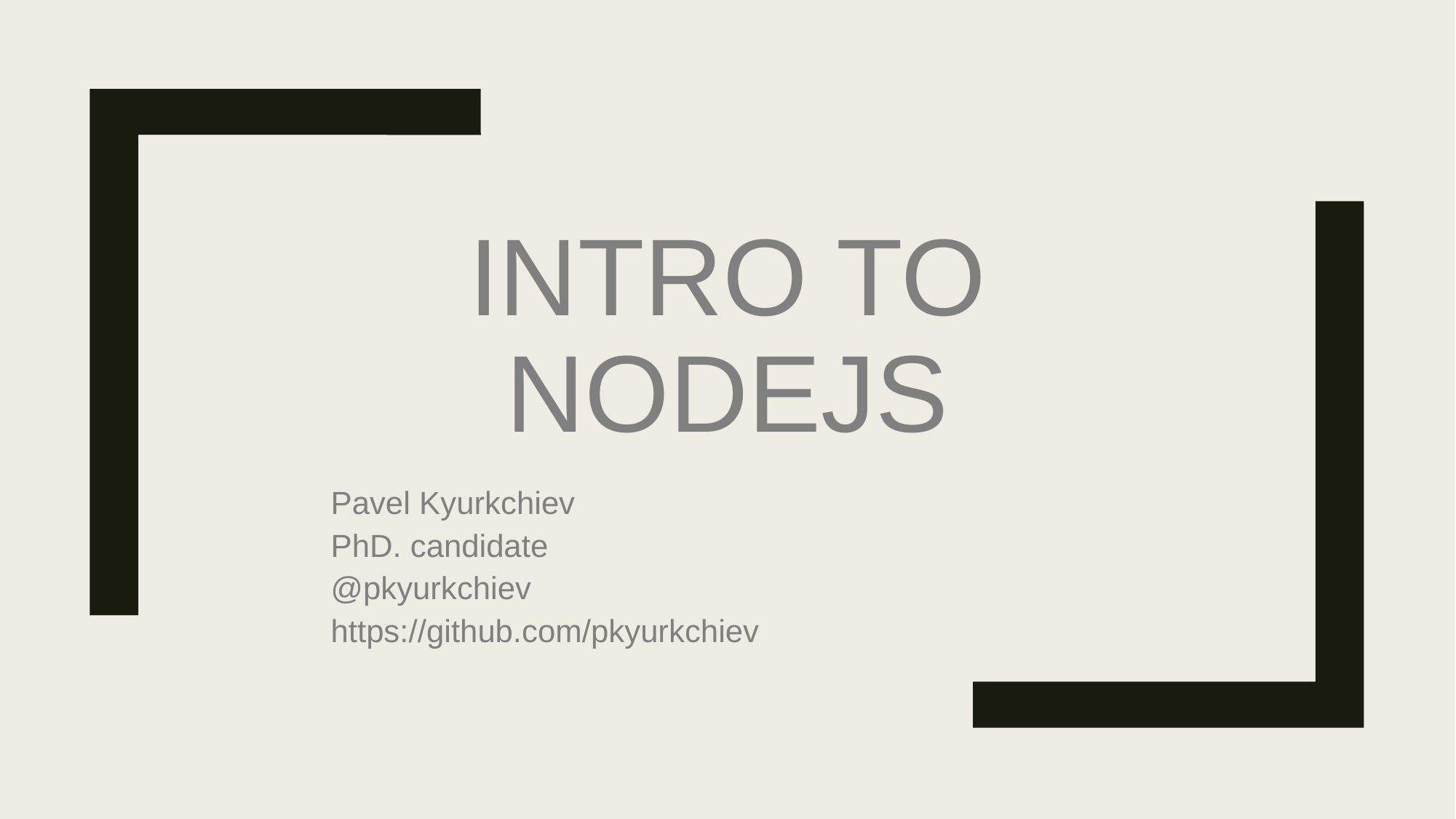

# Intro to nodejs
Pavel Kyurkchiev
PhD. candidate
@pkyurkchiev
https://github.com/pkyurkchiev